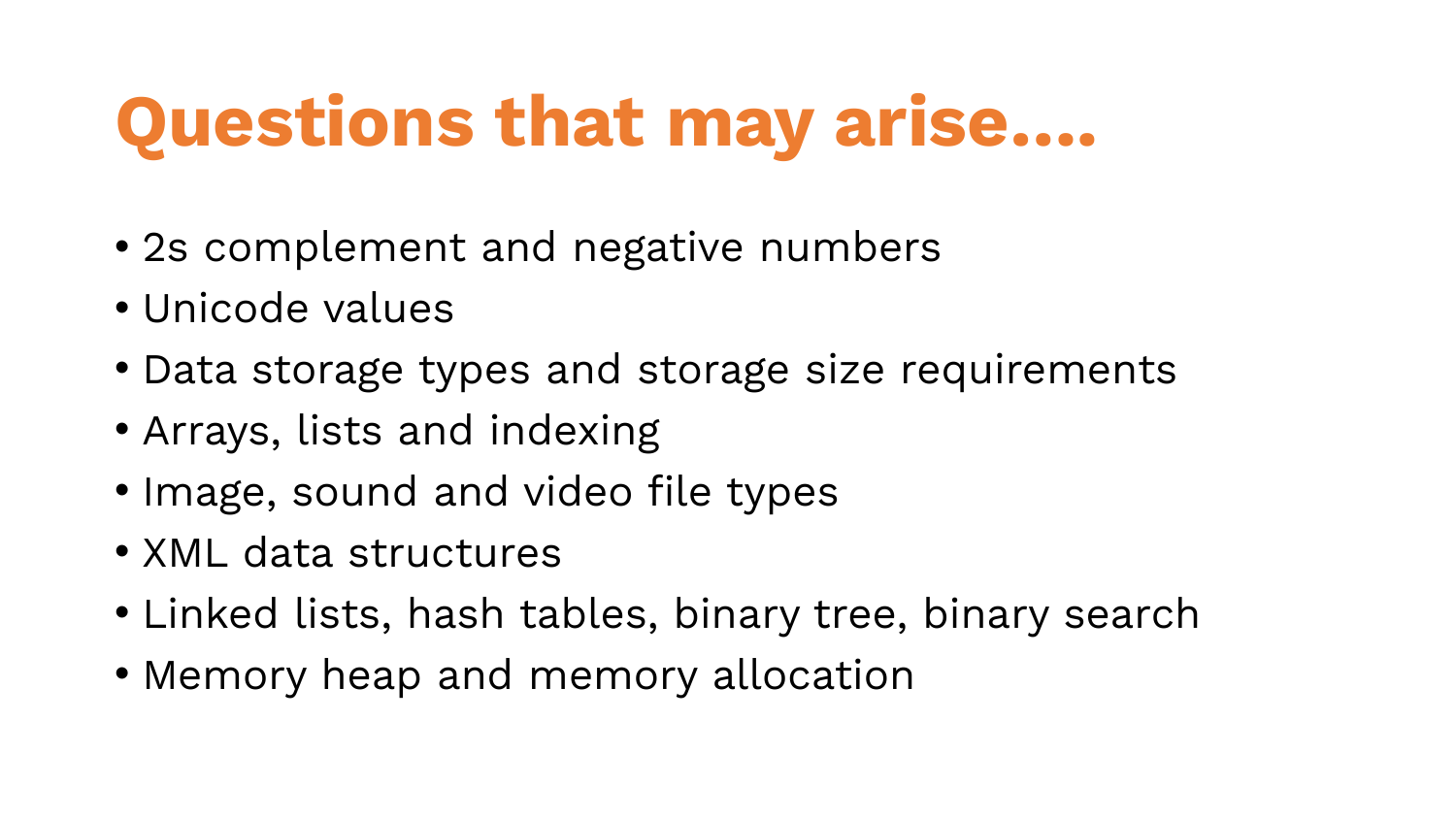

# Questions that may arise….
2s complement and negative numbers
Unicode values
Data storage types and storage size requirements
Arrays, lists and indexing
Image, sound and video file types
XML data structures
Linked lists, hash tables, binary tree, binary search
Memory heap and memory allocation